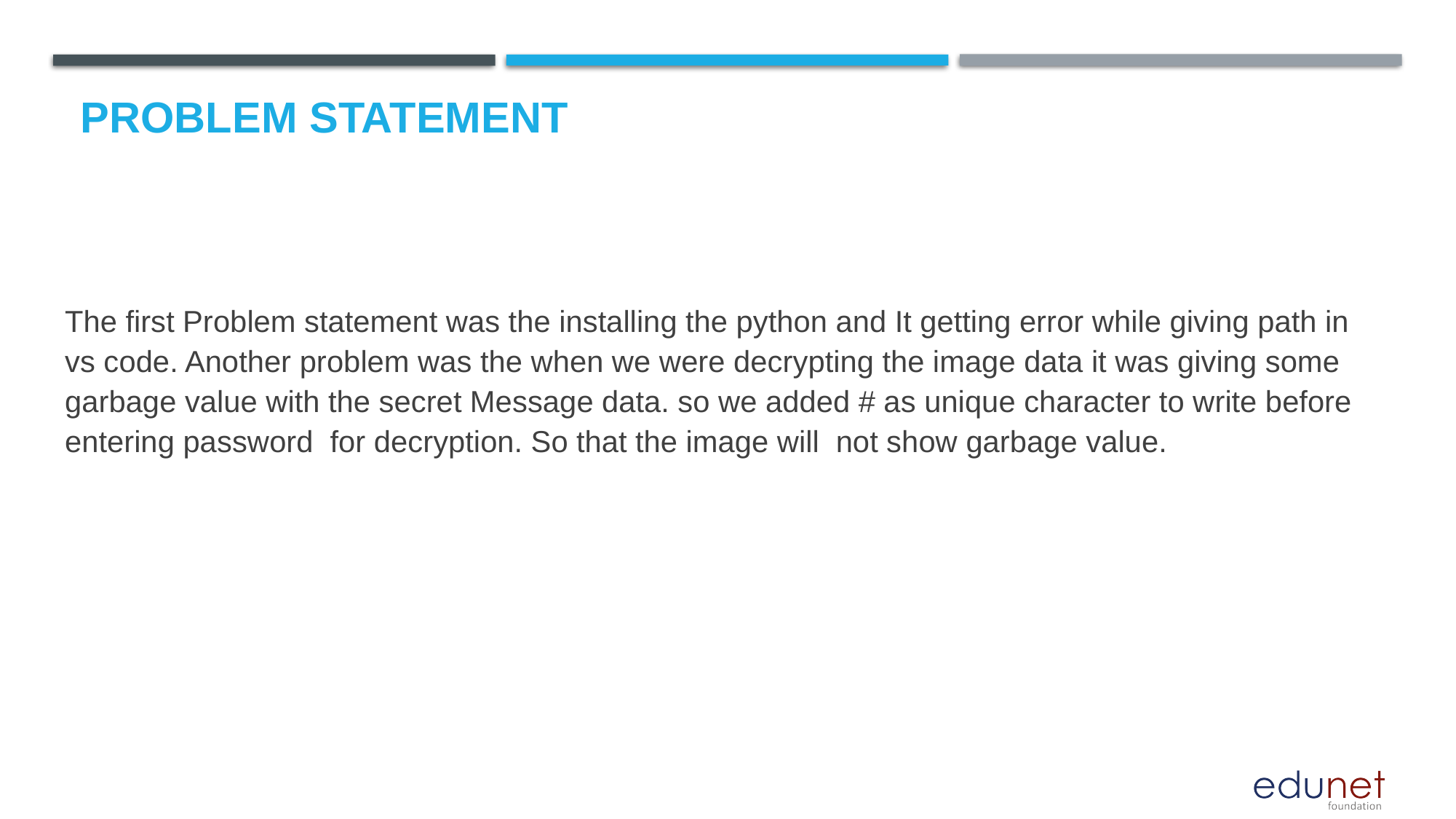

# Problem Statement
The first Problem statement was the installing the python and It getting error while giving path in vs code. Another problem was the when we were decrypting the image data it was giving some garbage value with the secret Message data. so we added # as unique character to write before entering password  for decryption. So that the image will  not show garbage value.